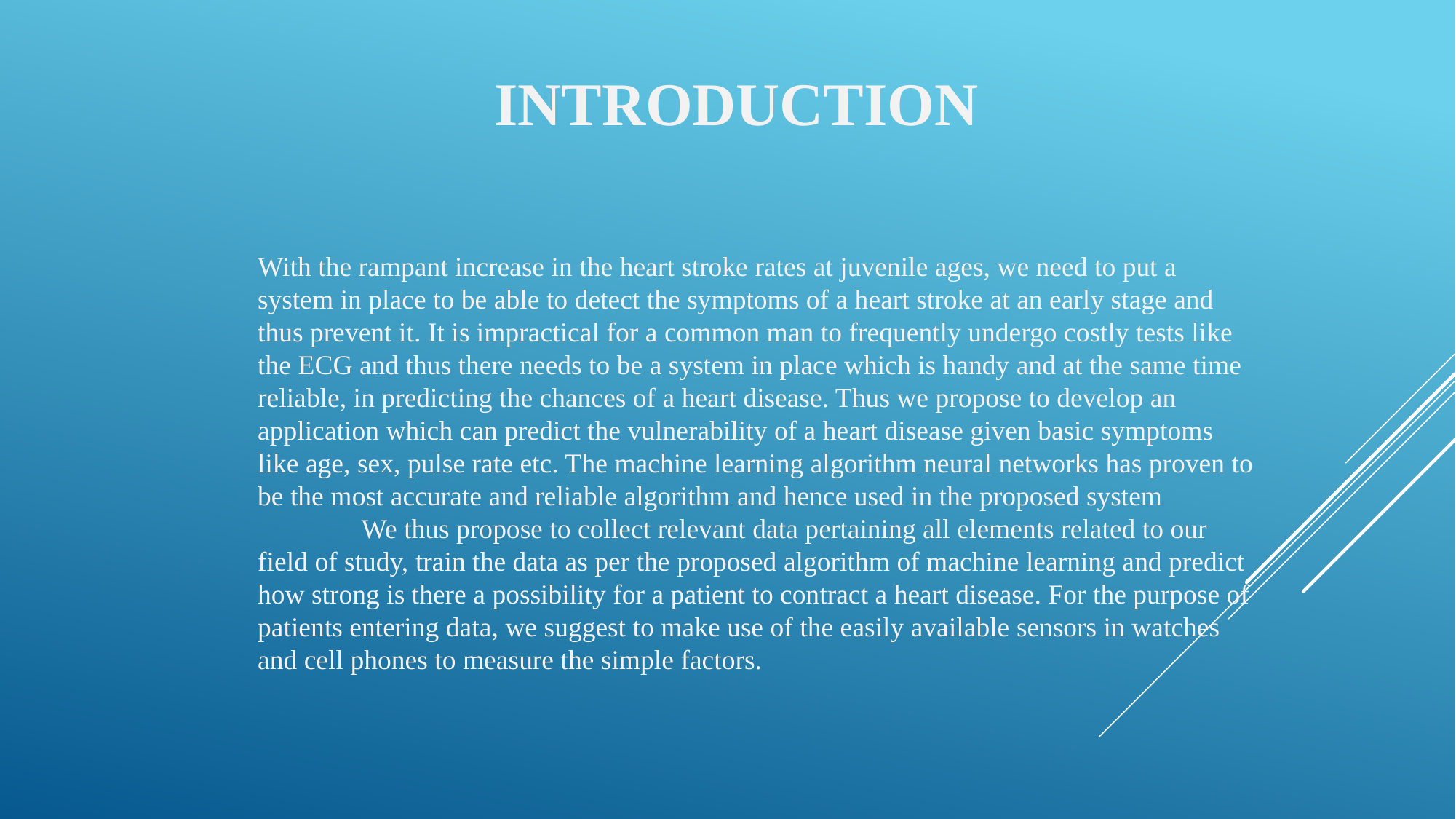

INTRODUCTION
With the rampant increase in the heart stroke rates at juvenile ages, we need to put a system in place to be able to detect the symptoms of a heart stroke at an early stage and thus prevent it. It is impractical for a common man to frequently undergo costly tests like the ECG and thus there needs to be a system in place which is handy and at the same time reliable, in predicting the chances of a heart disease. Thus we propose to develop an application which can predict the vulnerability of a heart disease given basic symptoms like age, sex, pulse rate etc. The machine learning algorithm neural networks has proven to be the most accurate and reliable algorithm and hence used in the proposed system
               We thus propose to collect relevant data pertaining all elements related to our field of study, train the data as per the proposed algorithm of machine learning and predict how strong is there a possibility for a patient to contract a heart disease. For the purpose of patients entering data, we suggest to make use of the easily available sensors in watches and cell phones to measure the simple factors.